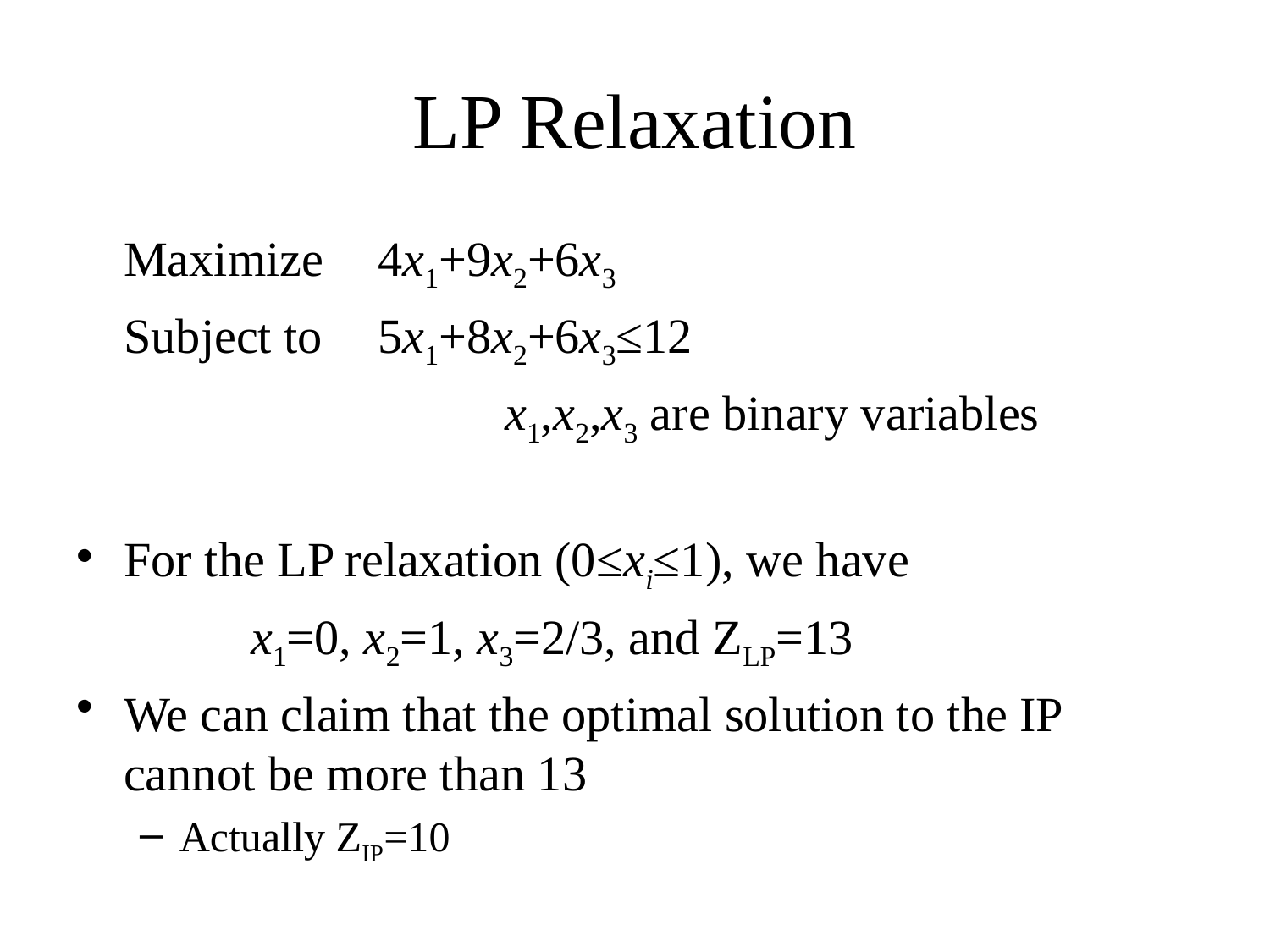

# LP Relaxation
	Maximize 	4x1+9x2+6x3
	Subject to 	5x1+8x2+6x3≤12
				x1,x2,x3 are binary variables

For the LP relaxation (0≤xi≤1), we have
		x1=0, x2=1, x3=2/3, and ZLP=13
We can claim that the optimal solution to the IP cannot be more than 13
Actually ZIP=10